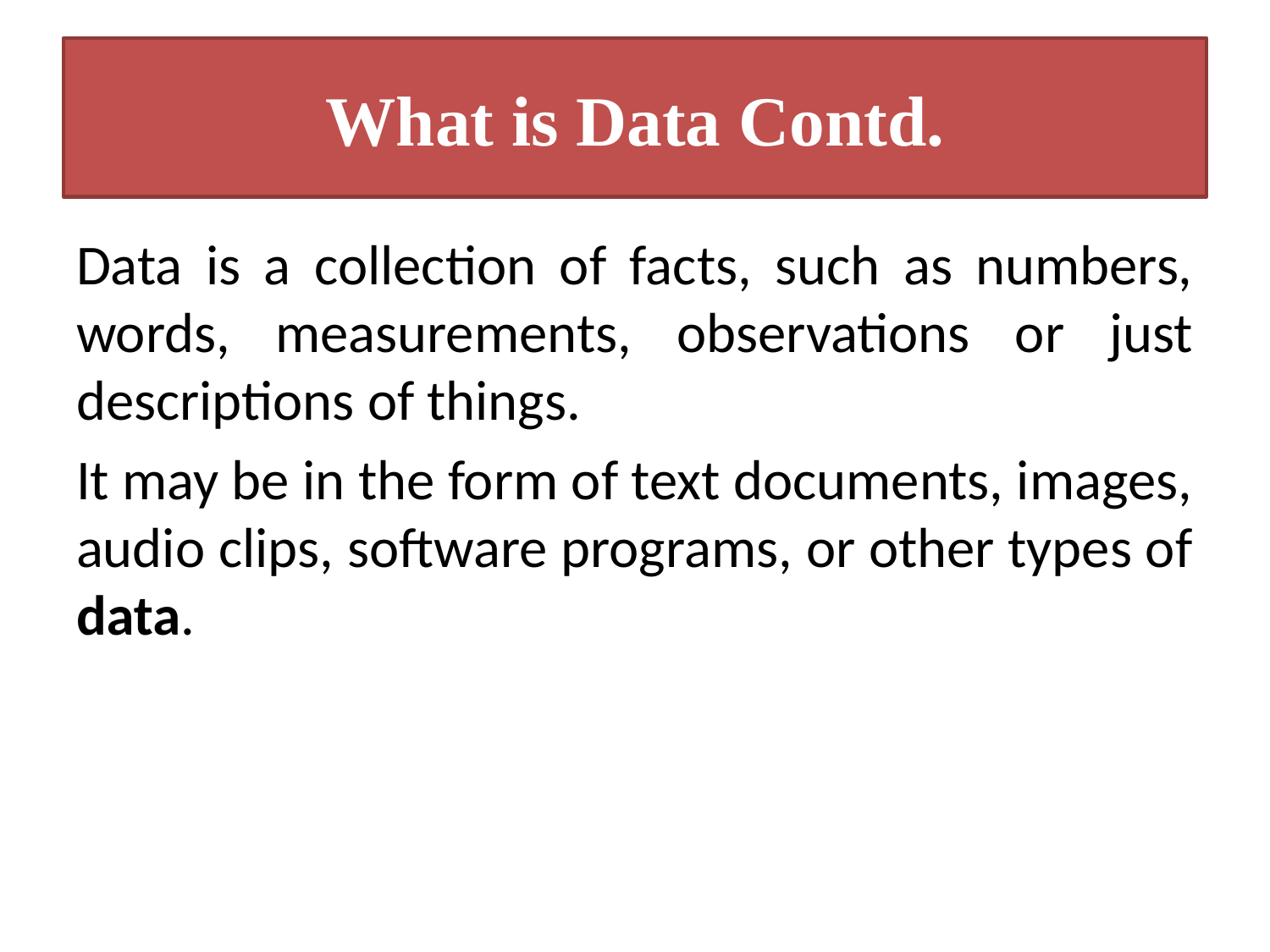

# What is Data Contd.
Data is a collection of facts, such as numbers, words, measurements, observations or just descriptions of things.
It may be in the form of text documents, images, audio clips, software programs, or other types of data.